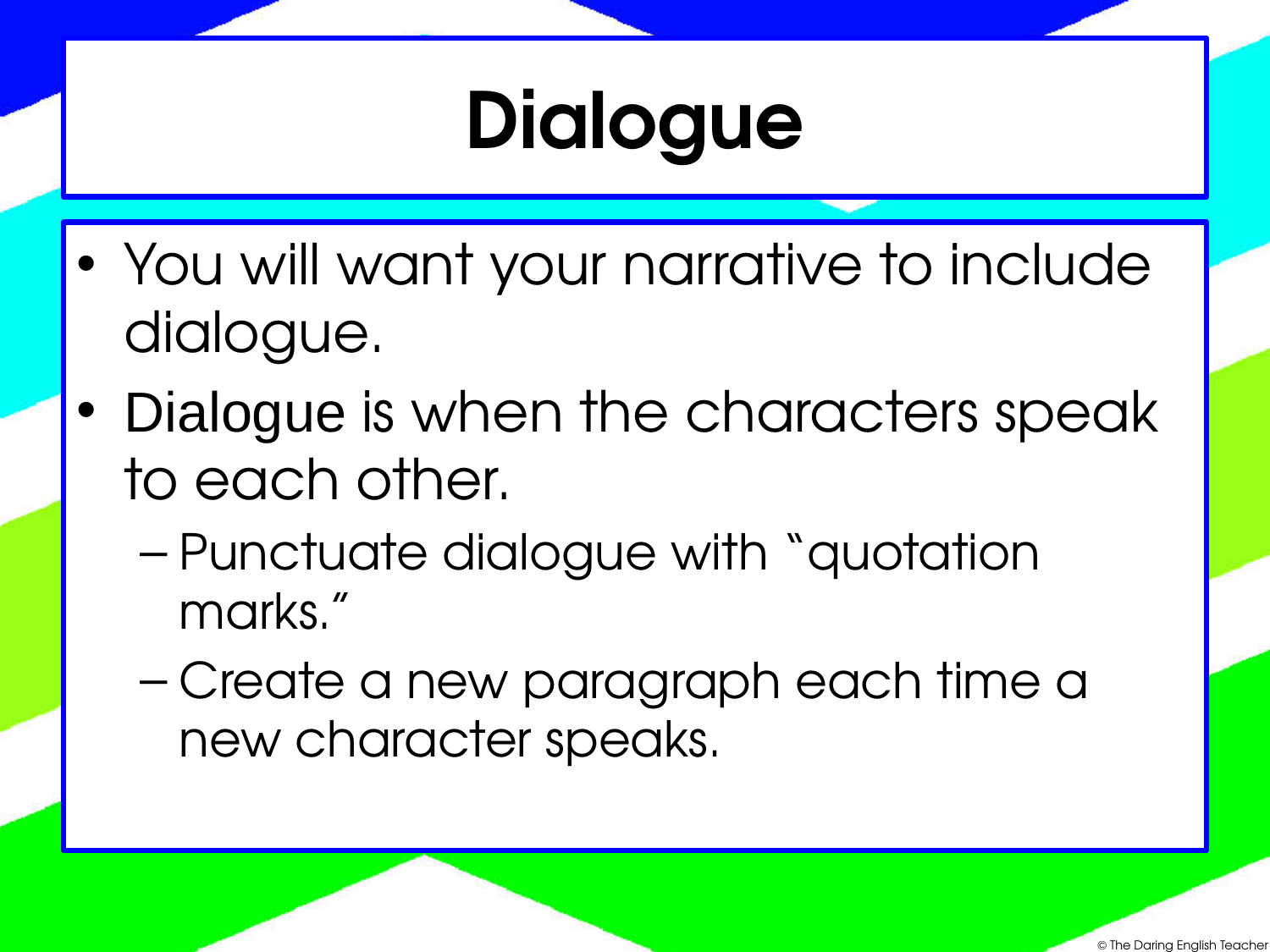

# Dialogue
You will want your narrative to include dialogue.
Dialogue is when the characters speak to each other.
Punctuate dialogue with “quotation marks.”
Create a new paragraph each time a new character speaks.